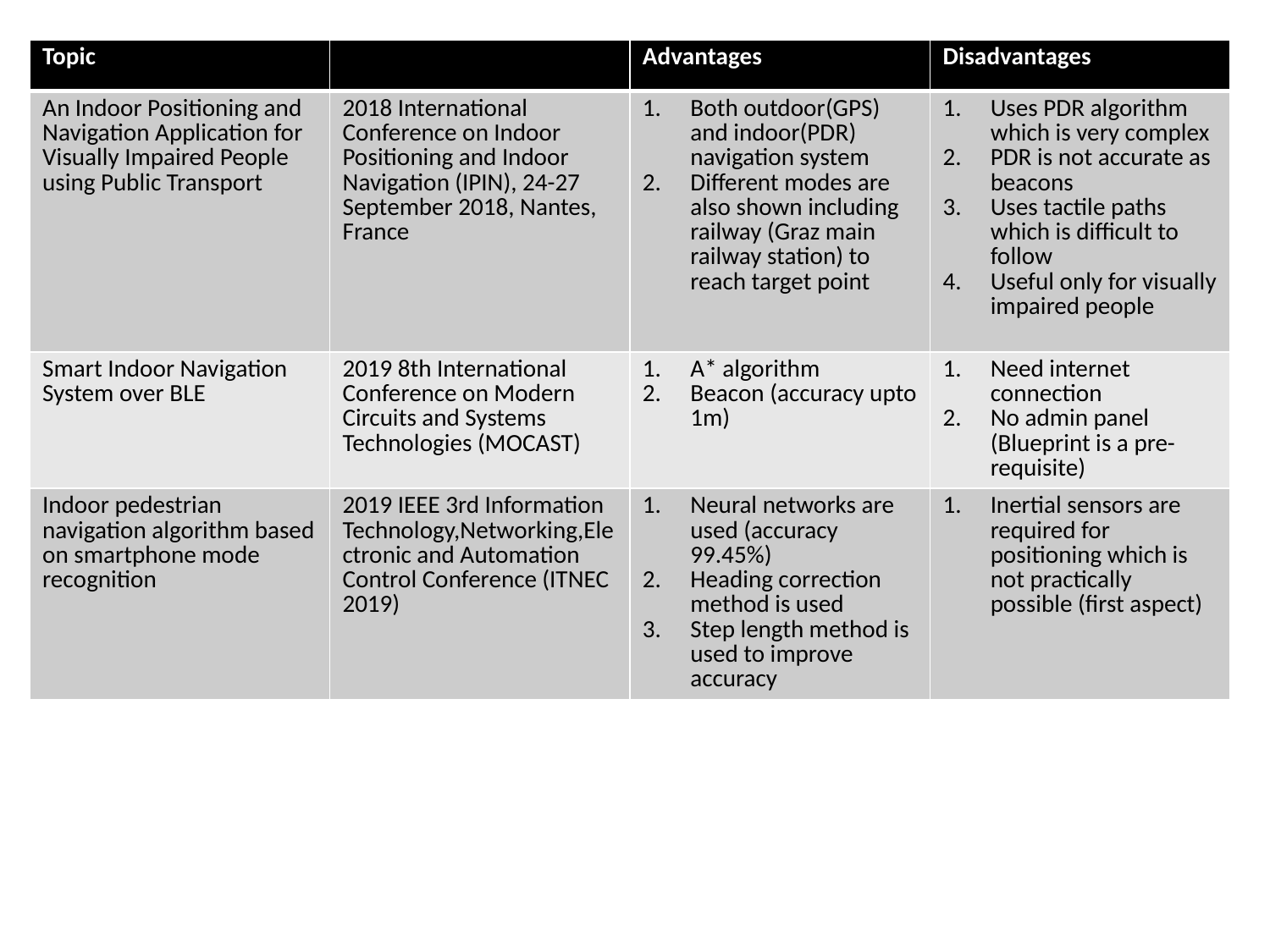

| Topic |  | Advantages | Disadvantages |
| --- | --- | --- | --- |
| An Indoor Positioning and Navigation Application for Visually Impaired People using Public Transport | 2018 International Conference on Indoor Positioning and Indoor Navigation (IPIN), 24-27 September 2018, Nantes, France | Both outdoor(GPS) and indoor(PDR) navigation system Different modes are also shown including railway (Graz main railway station) to reach target point | Uses PDR algorithm which is very complex PDR is not accurate as beacons Uses tactile paths which is difficult to follow Useful only for visually impaired people |
| Smart Indoor Navigation System over BLE | 2019 8th International Conference on Modern Circuits and Systems Technologies (MOCAST) | A\* algorithm Beacon (accuracy upto 1m) | Need internet connection No admin panel (Blueprint is a pre-requisite) |
| Indoor pedestrian navigation algorithm based on smartphone mode recognition | 2019 IEEE 3rd Information Technology,Networking,Electronic and Automation Control Conference (ITNEC 2019) | Neural networks are used (accuracy 99.45%) Heading correction method is used Step length method is used to improve accuracy | Inertial sensors are required for positioning which is not practically possible (first aspect) |